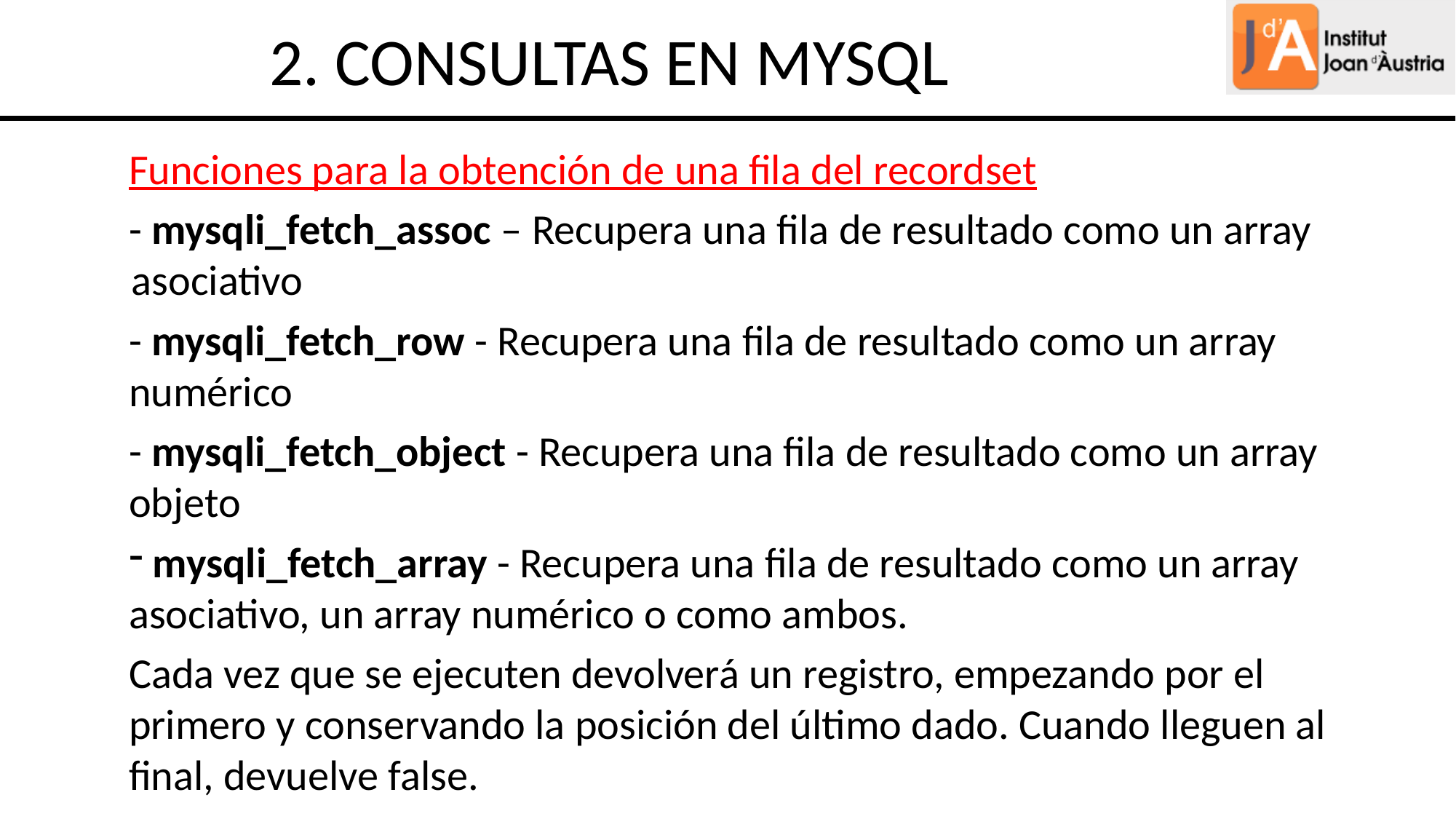

2. CONSULTAS EN MYSQL
Funciones para la obtención de una fila del recordset
- mysqli_fetch_assoc – Recupera una fila de resultado como un array asociativo
- mysqli_fetch_row - Recupera una fila de resultado como un array numérico
- mysqli_fetch_object - Recupera una fila de resultado como un array objeto
 mysqli_fetch_array - Recupera una fila de resultado como un array asociativo, un array numérico o como ambos.
Cada vez que se ejecuten devolverá un registro, empezando por el primero y conservando la posición del último dado. Cuando lleguen al final, devuelve false.